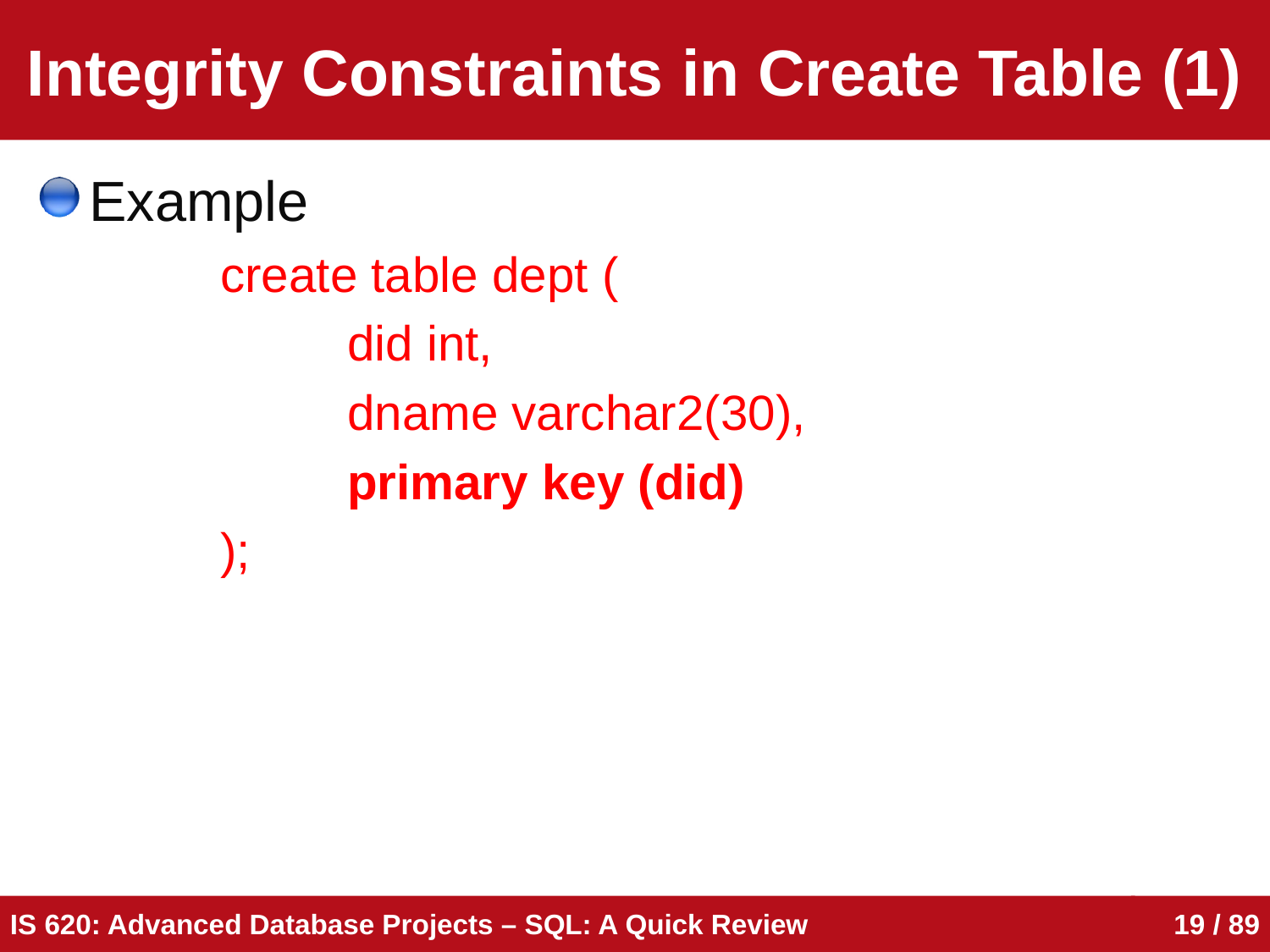

# Integrity Constraints in Create Table (1)
Example
	create table dept (
		did int,
		dname varchar2(30),
		primary key (did)
	);